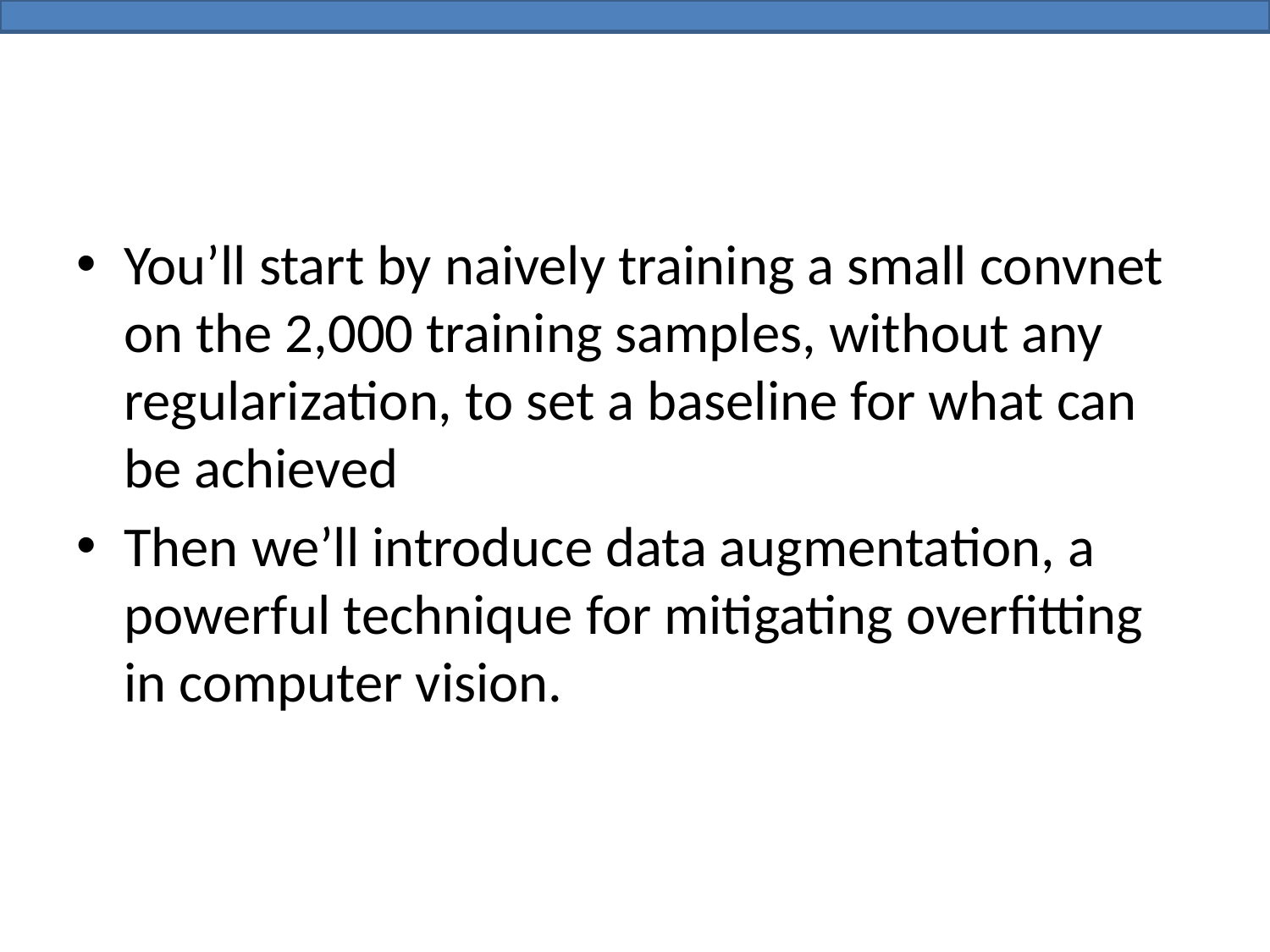

#
You’ll start by naively training a small convnet on the 2,000 training samples, without any regularization, to set a baseline for what can be achieved
Then we’ll introduce data augmentation, a powerful technique for mitigating overfitting in computer vision.